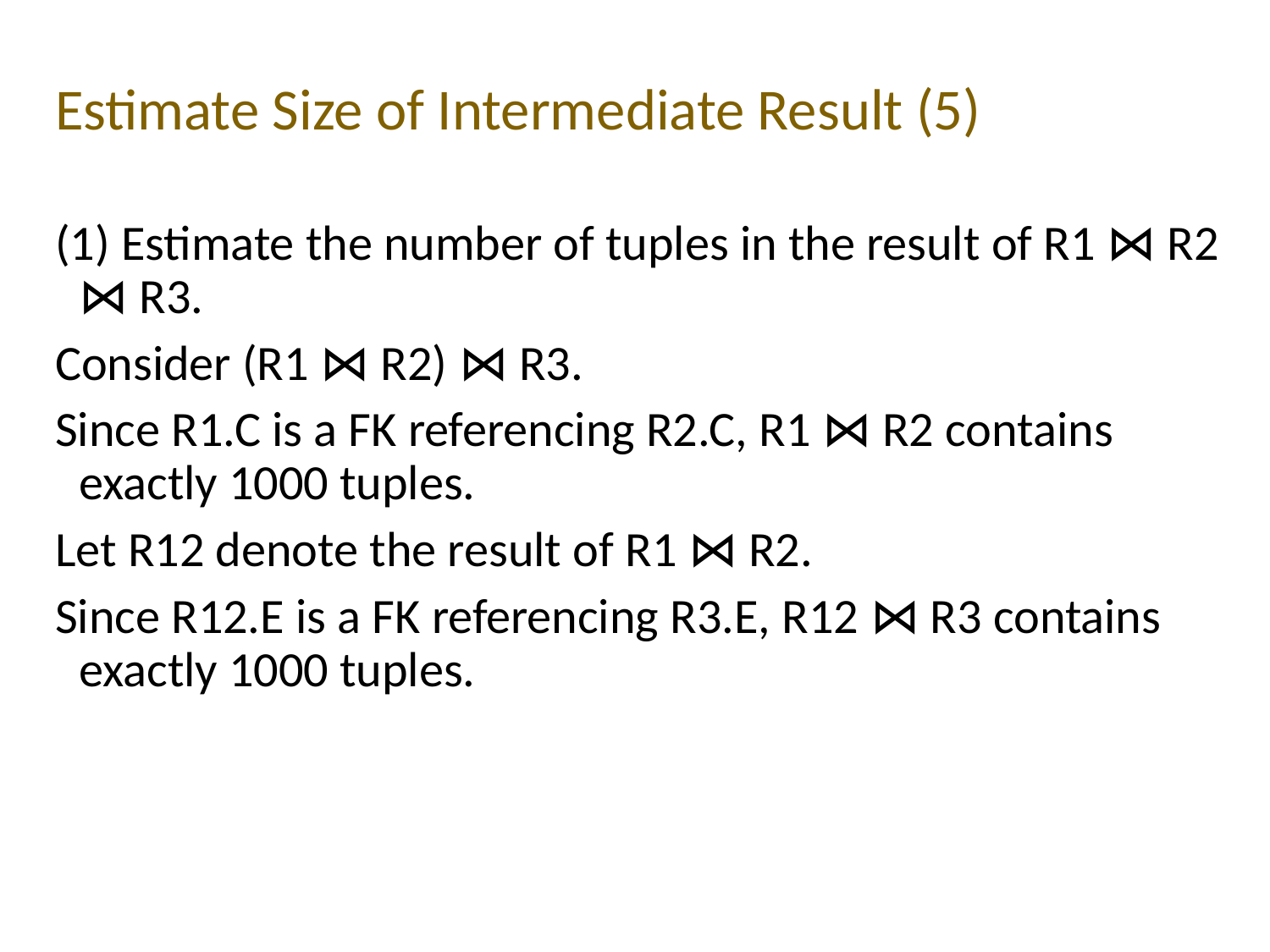

# Estimate Size of Intermediate Result (5)
(1) Estimate the number of tuples in the result of R1 ⋈ R2 ⋈ R3.
Consider (R1 ⋈ R2) ⋈ R3.
Since R1.C is a FK referencing R2.C, R1 ⋈ R2 contains exactly 1000 tuples.
Let R12 denote the result of R1 ⋈ R2.
Since R12.E is a FK referencing R3.E, R12 ⋈ R3 contains exactly 1000 tuples.